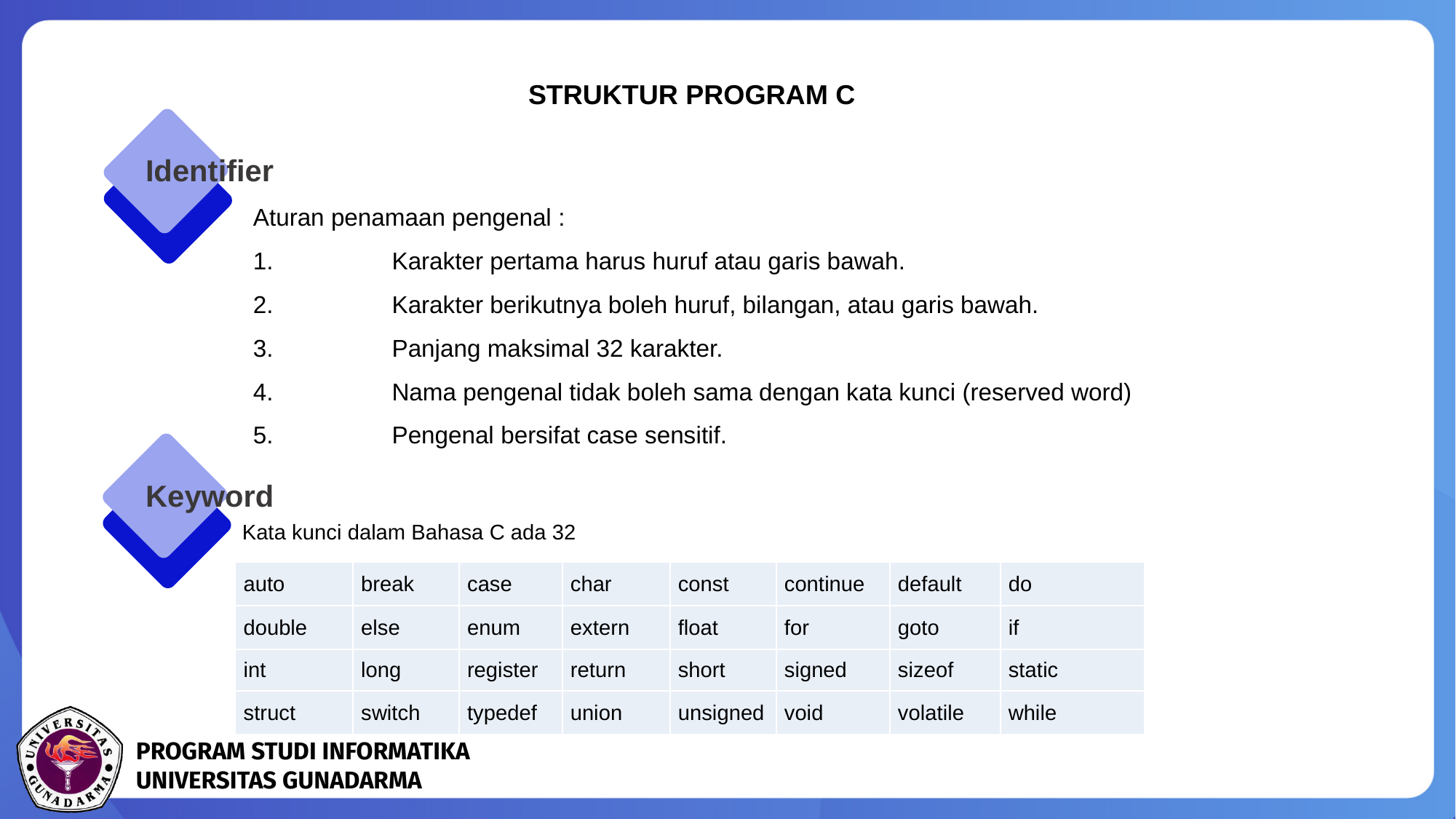

STRUKTUR PROGRAM C

Identifier
Aturan penamaan pengenal :
1. 	Karakter pertama harus huruf atau garis bawah.
2. 	Karakter berikutnya boleh huruf, bilangan, atau garis bawah.
3. 	Panjang maksimal 32 karakter.
4. 	Nama pengenal tidak boleh sama dengan kata kunci (reserved word)
5. 	Pengenal bersifat case sensitif.

Keyword
              Kata kunci dalam Bahasa C ada 32
| auto | break | case | char | const | continue | default | do |
| --- | --- | --- | --- | --- | --- | --- | --- |
| double | else | enum | extern | float | for | goto | if |
| int | long | register | return | short | signed | sizeof | static |
| struct | switch | typedef | union | unsigned | void | volatile | while |